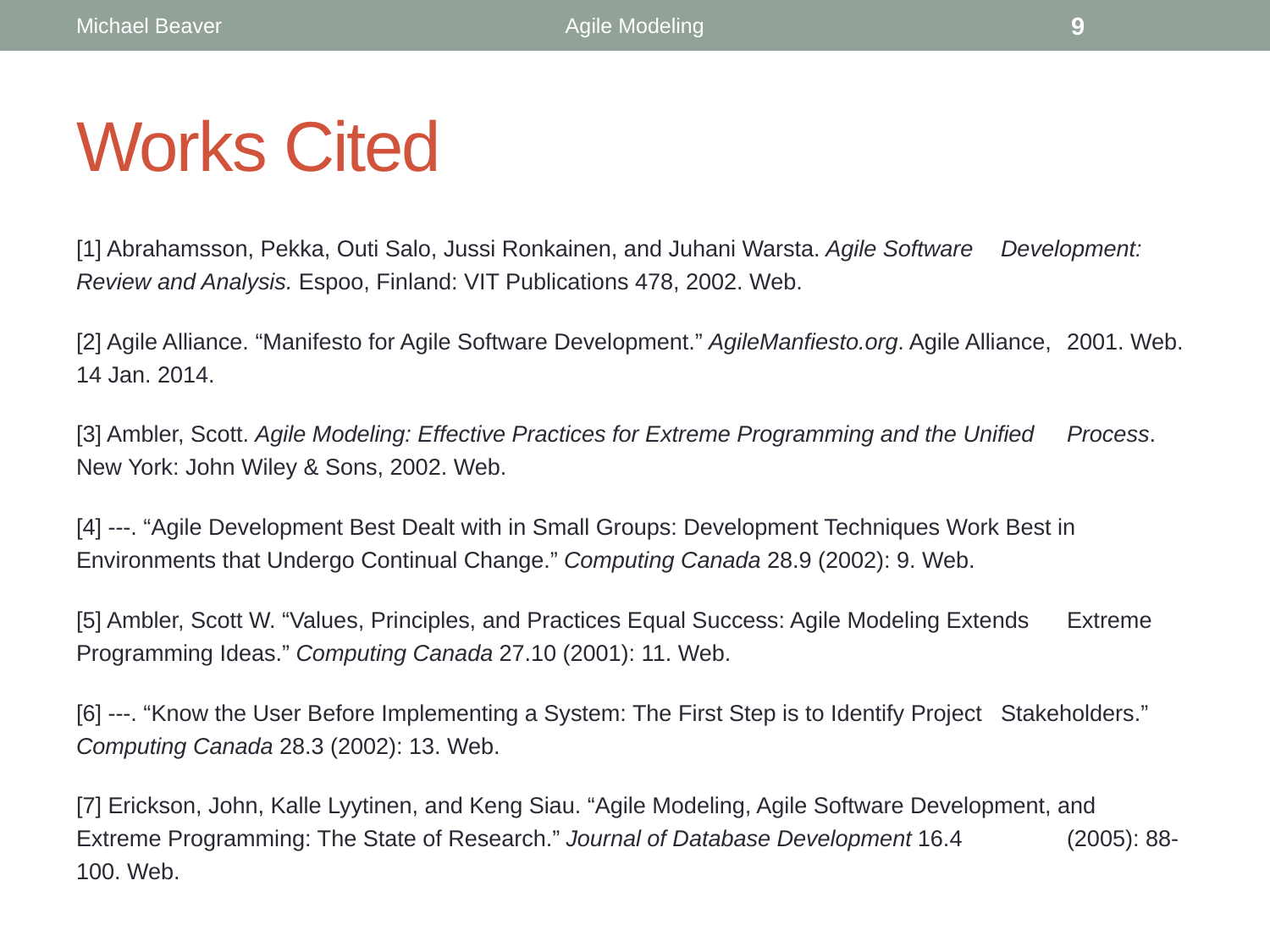

Michael Beaver
Agile Modeling
9
# Works Cited
[1] Abrahamsson, Pekka, Outi Salo, Jussi Ronkainen, and Juhani Warsta. Agile Software 	Development: Review and Analysis. Espoo, Finland: VIT Publications 478, 2002. Web.

[2] Agile Alliance. “Manifesto for Agile Software Development.” AgileManfiesto.org. Agile Alliance, 	2001. Web. 14 Jan. 2014.

[3] Ambler, Scott. Agile Modeling: Effective Practices for Extreme Programming and the Unified 	Process. New York: John Wiley & Sons, 2002. Web.

[4] ---. “Agile Development Best Dealt with in Small Groups: Development Techniques Work Best in 	Environments that Undergo Continual Change.” Computing Canada 28.9 (2002): 9. Web.

[5] Ambler, Scott W. “Values, Principles, and Practices Equal Success: Agile Modeling Extends 	Extreme Programming Ideas.” Computing Canada 27.10 (2001): 11. Web.

[6] ---. “Know the User Before Implementing a System: The First Step is to Identify Project 	Stakeholders.” Computing Canada 28.3 (2002): 13. Web.

[7] Erickson, John, Kalle Lyytinen, and Keng Siau. “Agile Modeling, Agile Software Development, and 	Extreme Programming: The State of Research.” Journal of Database Development 16.4       	(2005): 88-100. Web.